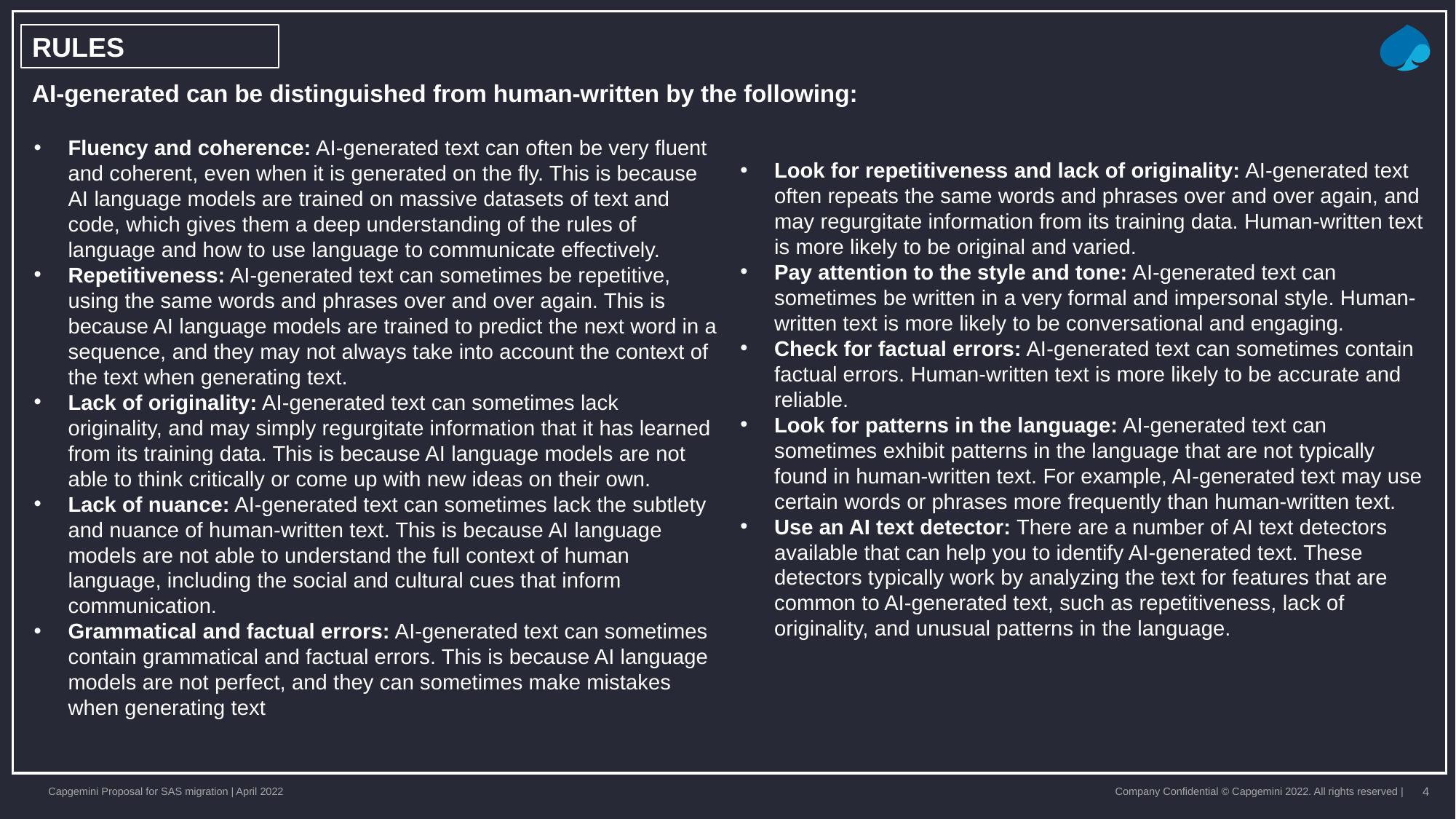

RULES
AI-generated can be distinguished from human-written by the following:
Fluency and coherence: AI-generated text can often be very fluent and coherent, even when it is generated on the fly. This is because AI language models are trained on massive datasets of text and code, which gives them a deep understanding of the rules of language and how to use language to communicate effectively.
Repetitiveness: AI-generated text can sometimes be repetitive, using the same words and phrases over and over again. This is because AI language models are trained to predict the next word in a sequence, and they may not always take into account the context of the text when generating text.
Lack of originality: AI-generated text can sometimes lack originality, and may simply regurgitate information that it has learned from its training data. This is because AI language models are not able to think critically or come up with new ideas on their own.
Lack of nuance: AI-generated text can sometimes lack the subtlety and nuance of human-written text. This is because AI language models are not able to understand the full context of human language, including the social and cultural cues that inform communication.
Grammatical and factual errors: AI-generated text can sometimes contain grammatical and factual errors. This is because AI language models are not perfect, and they can sometimes make mistakes when generating text
Look for repetitiveness and lack of originality: AI-generated text often repeats the same words and phrases over and over again, and may regurgitate information from its training data. Human-written text is more likely to be original and varied.
Pay attention to the style and tone: AI-generated text can sometimes be written in a very formal and impersonal style. Human-written text is more likely to be conversational and engaging.
Check for factual errors: AI-generated text can sometimes contain factual errors. Human-written text is more likely to be accurate and reliable.
Look for patterns in the language: AI-generated text can sometimes exhibit patterns in the language that are not typically found in human-written text. For example, AI-generated text may use certain words or phrases more frequently than human-written text.
Use an AI text detector: There are a number of AI text detectors available that can help you to identify AI-generated text. These detectors typically work by analyzing the text for features that are common to AI-generated text, such as repetitiveness, lack of originality, and unusual patterns in the language.